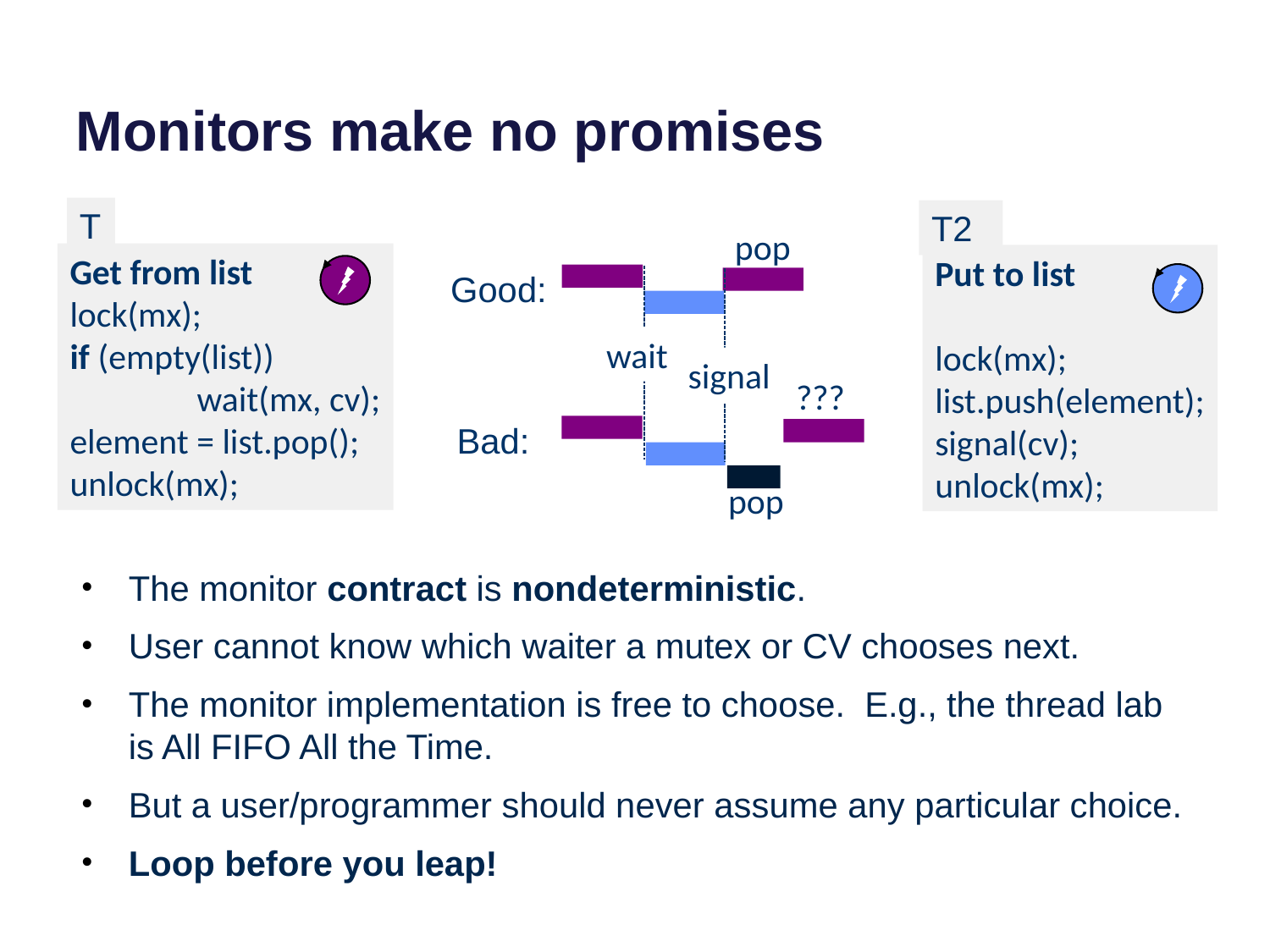

# Monitors make no promises
T
T2
pop
Get from list
lock(mx);
if (empty(list))
	wait(mx, cv);
element = list.pop();
unlock(mx);
Put to list

lock(mx);
list.push(element);
signal(cv);
unlock(mx);

Good:

wait
signal
???
Bad:

pop
The monitor contract is nondeterministic.
User cannot know which waiter a mutex or CV chooses next.
The monitor implementation is free to choose.  E.g., the thread lab is All FIFO All the Time.
But a user/programmer should never assume any particular choice.
Loop before you leap!